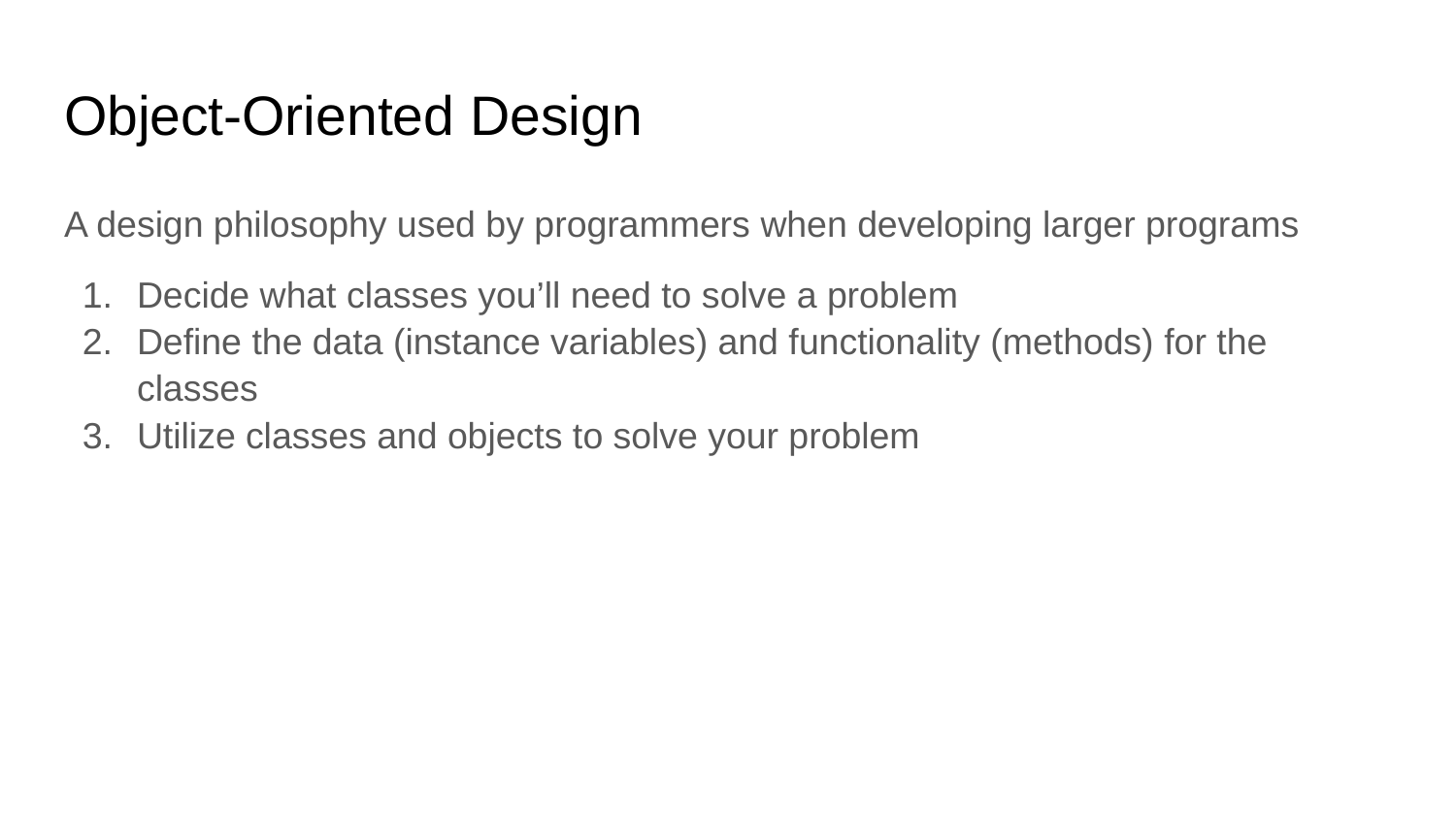

# Object-Oriented Design
A design philosophy used by programmers when developing larger programs
Decide what classes you’ll need to solve a problem
Define the data (instance variables) and functionality (methods) for the classes
Utilize classes and objects to solve your problem